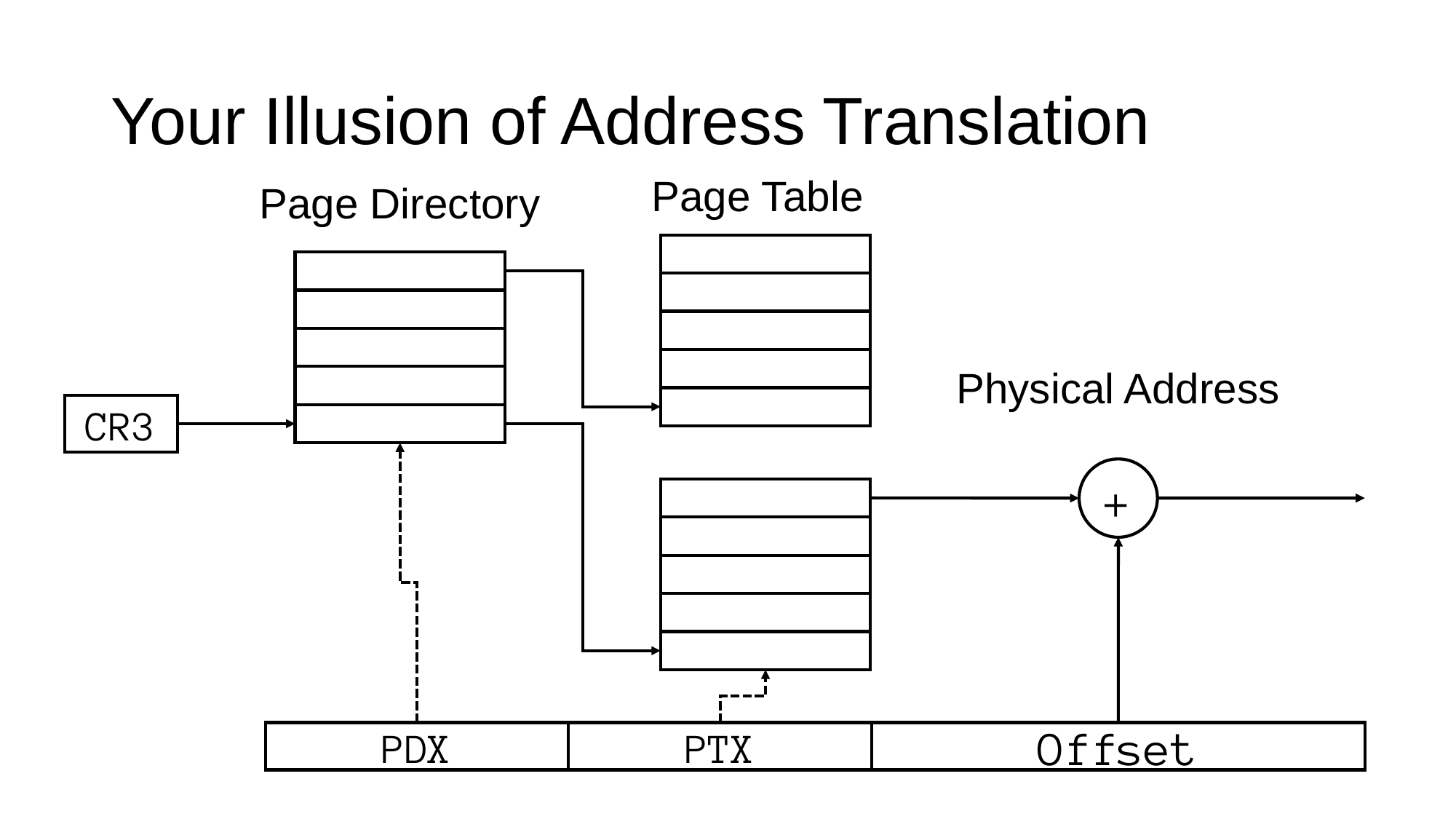

# Your Illusion of Address Translation
Page Table
Page Directory

Physical Address

CR3

+

Offset
PTX
PDX